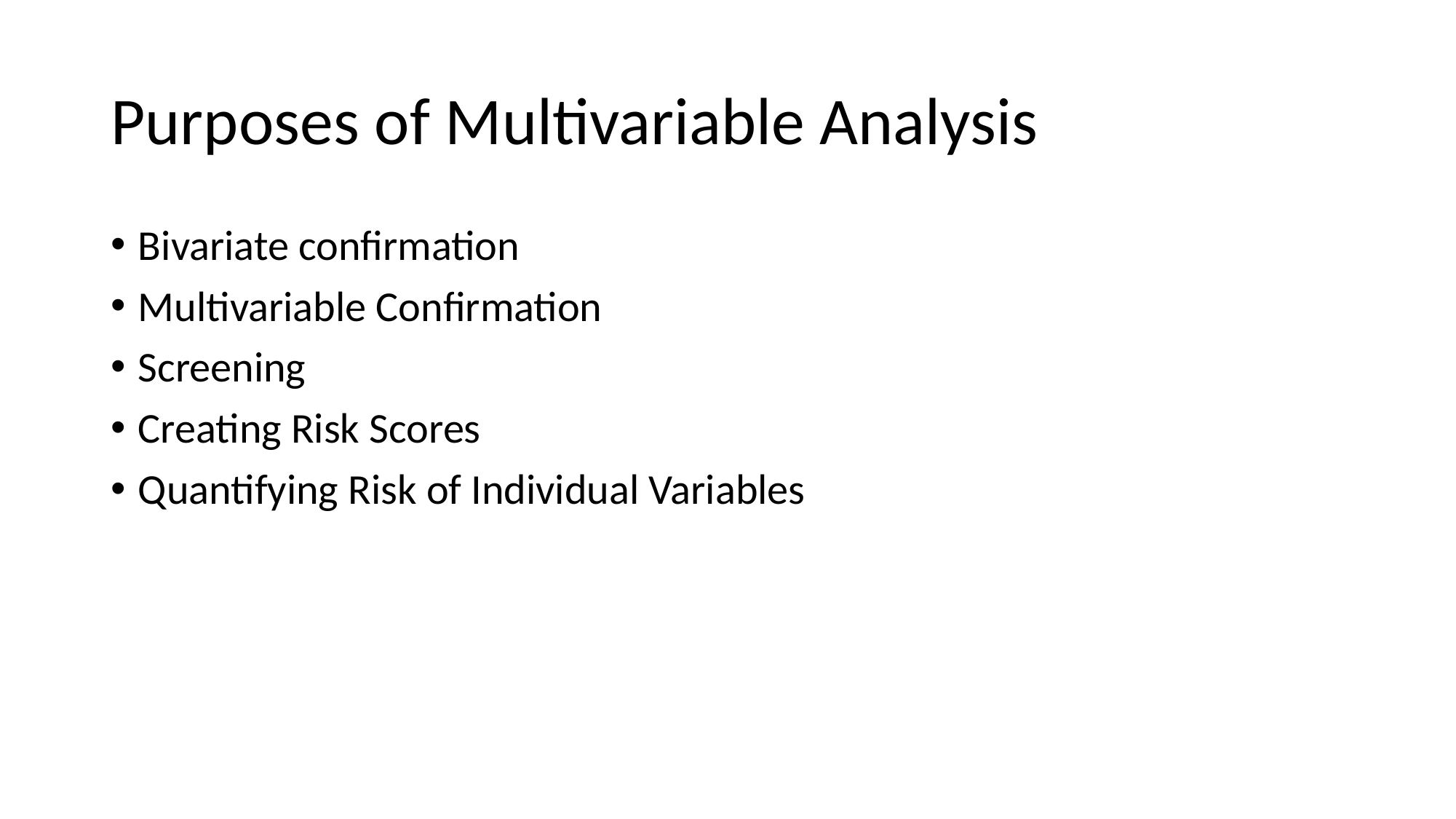

# Purposes of Multivariable Analysis
Bivariate confirmation
Multivariable Confirmation
Screening
Creating Risk Scores
Quantifying Risk of Individual Variables